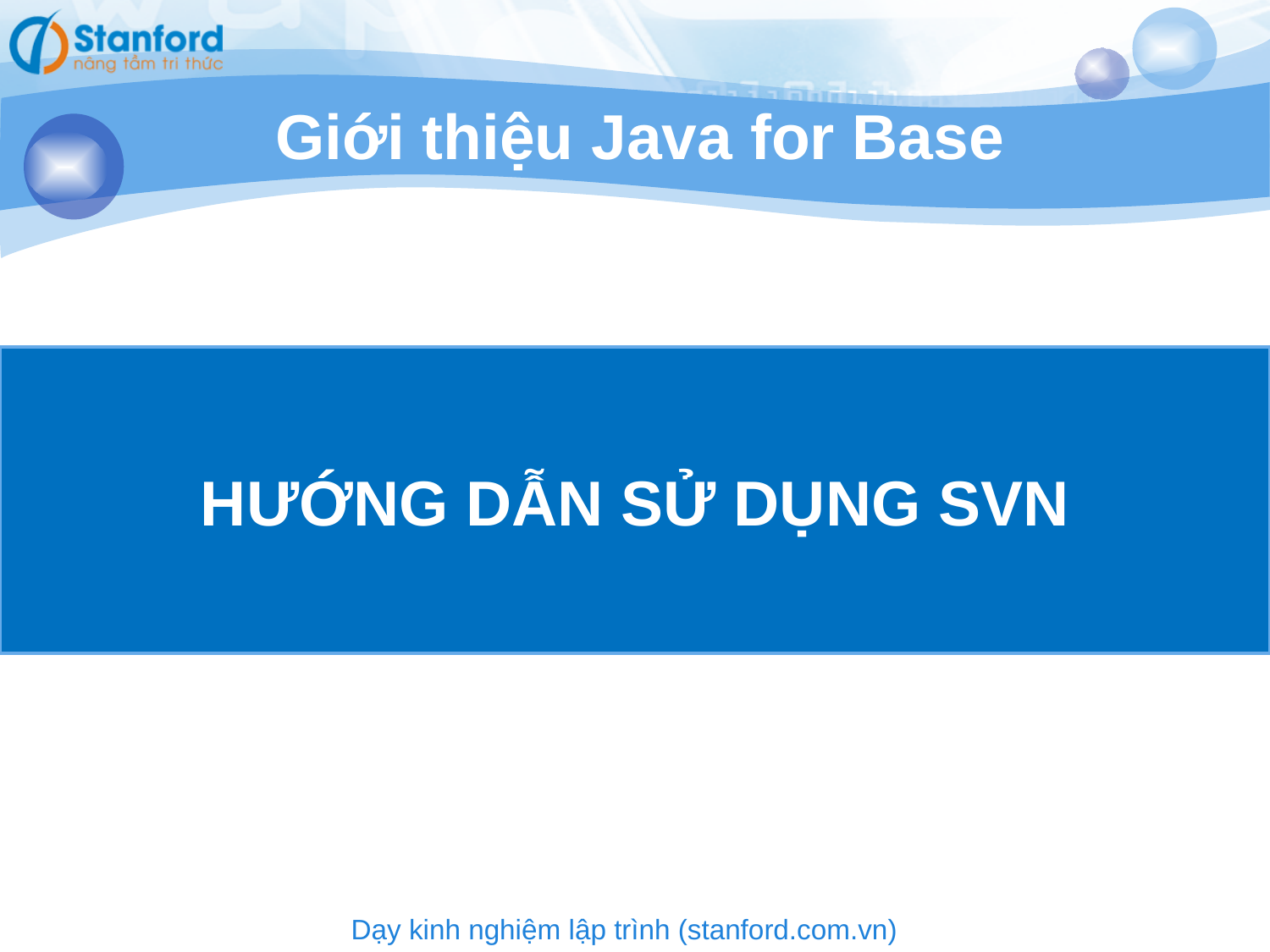

# Giới thiệu Java for Base
HƯỚNG DẪN SỬ DỤNG SVN